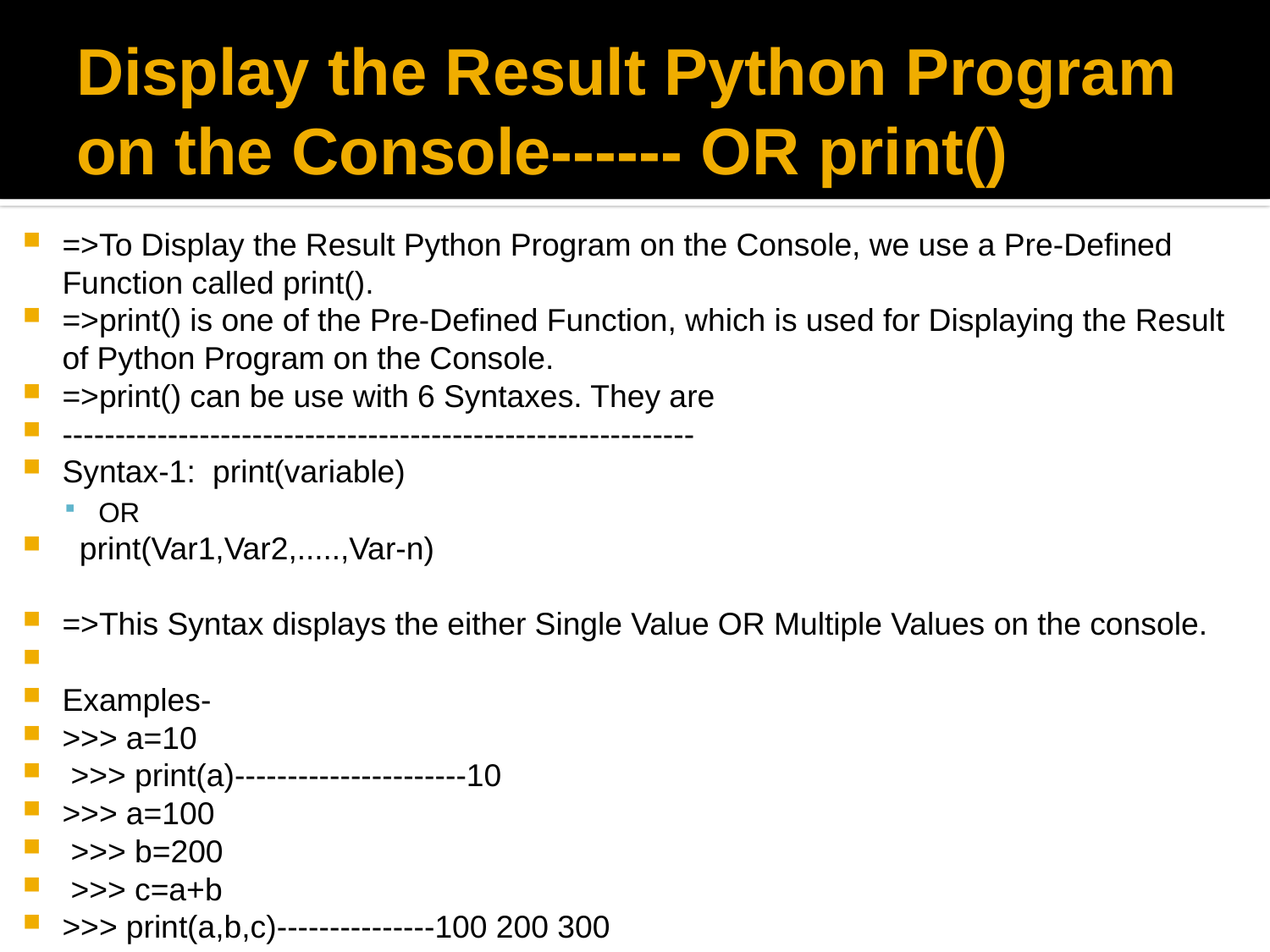

# Display the Result Python Program on the Console------ OR print()
=>To Display the Result Python Program on the Console, we use a Pre-Defined Function called print().
=>print() is one of the Pre-Defined Function, which is used for Displaying the Result of Python Program on the Console.
=>print() can be use with 6 Syntaxes. They are
------------------------------------------------------------
Syntax-1:  print(variable)
OR
  print(Var1,Var2,.....,Var-n)

=>This Syntax displays the either Single Value OR Multiple Values on the console.

Examples-
>>> a=10
 >>> print(a)----------------------10
>>> a=100
 >>> b=200
 >>> c=a+b
>>> print(a,b,c)---------------100 200 300